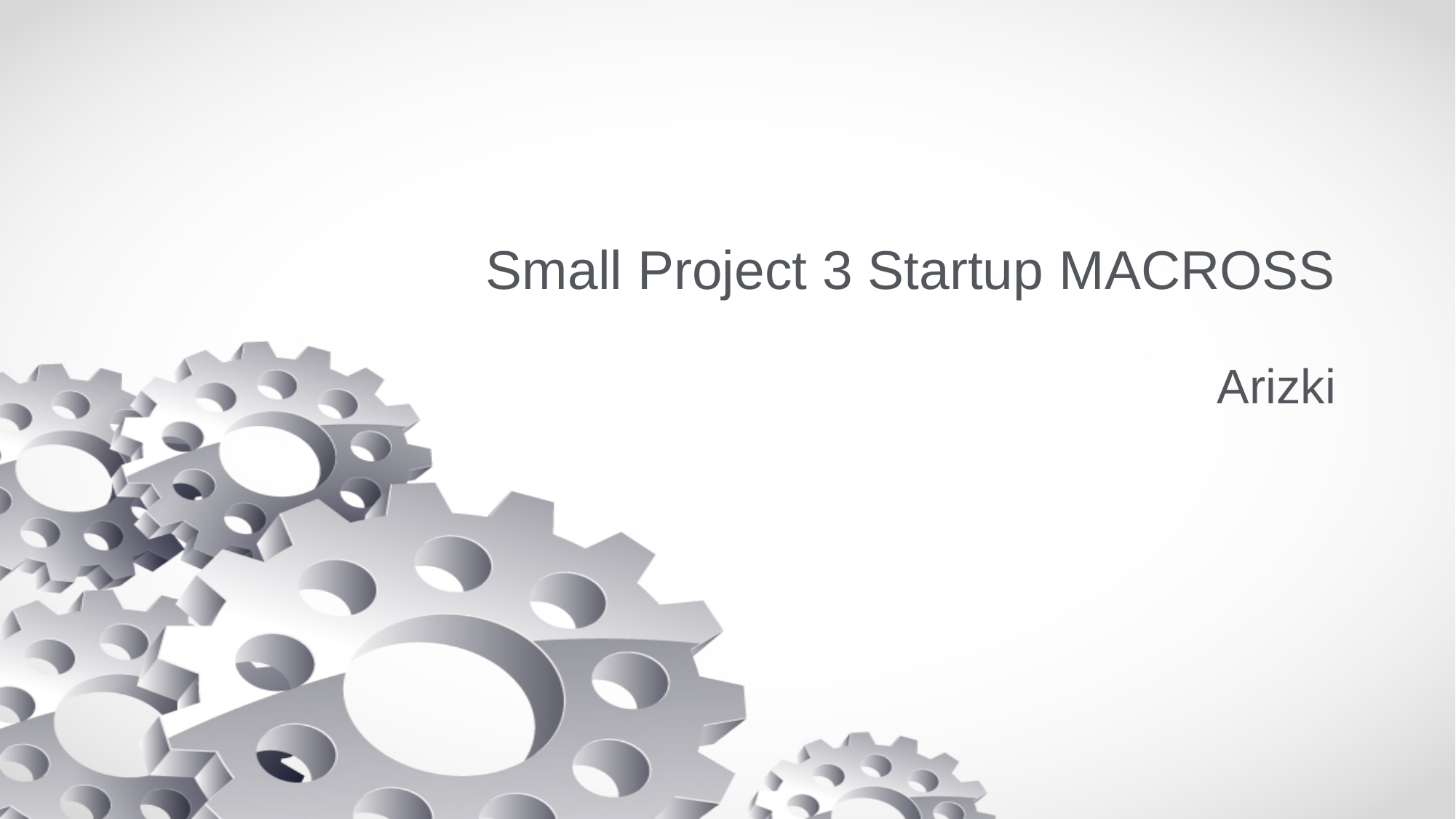

# Small Project 3 Startup MACROSS
Arizki